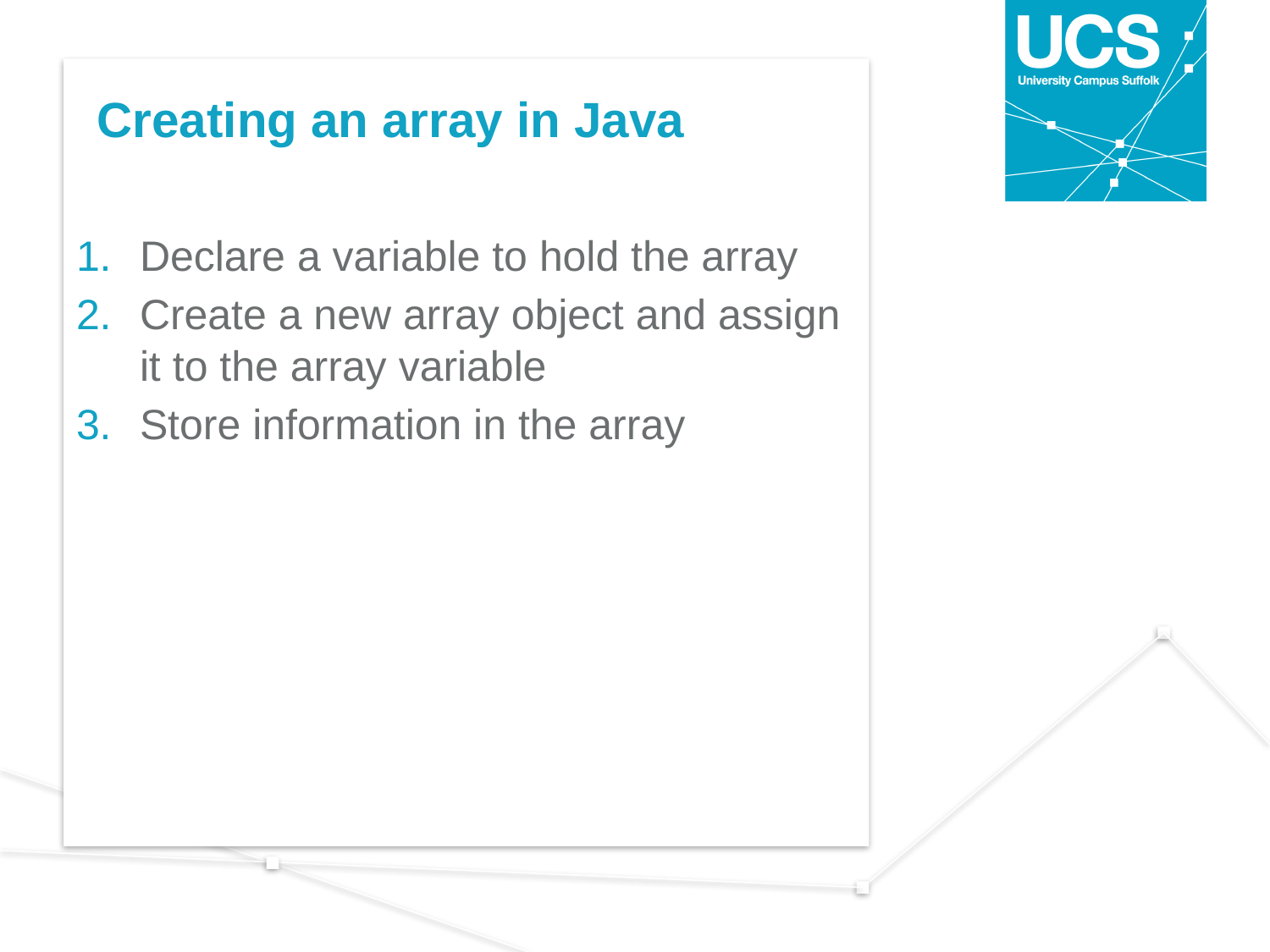

# Creating an array in Java
Declare a variable to hold the array
Create a new array object and assign it to the array variable
Store information in the array